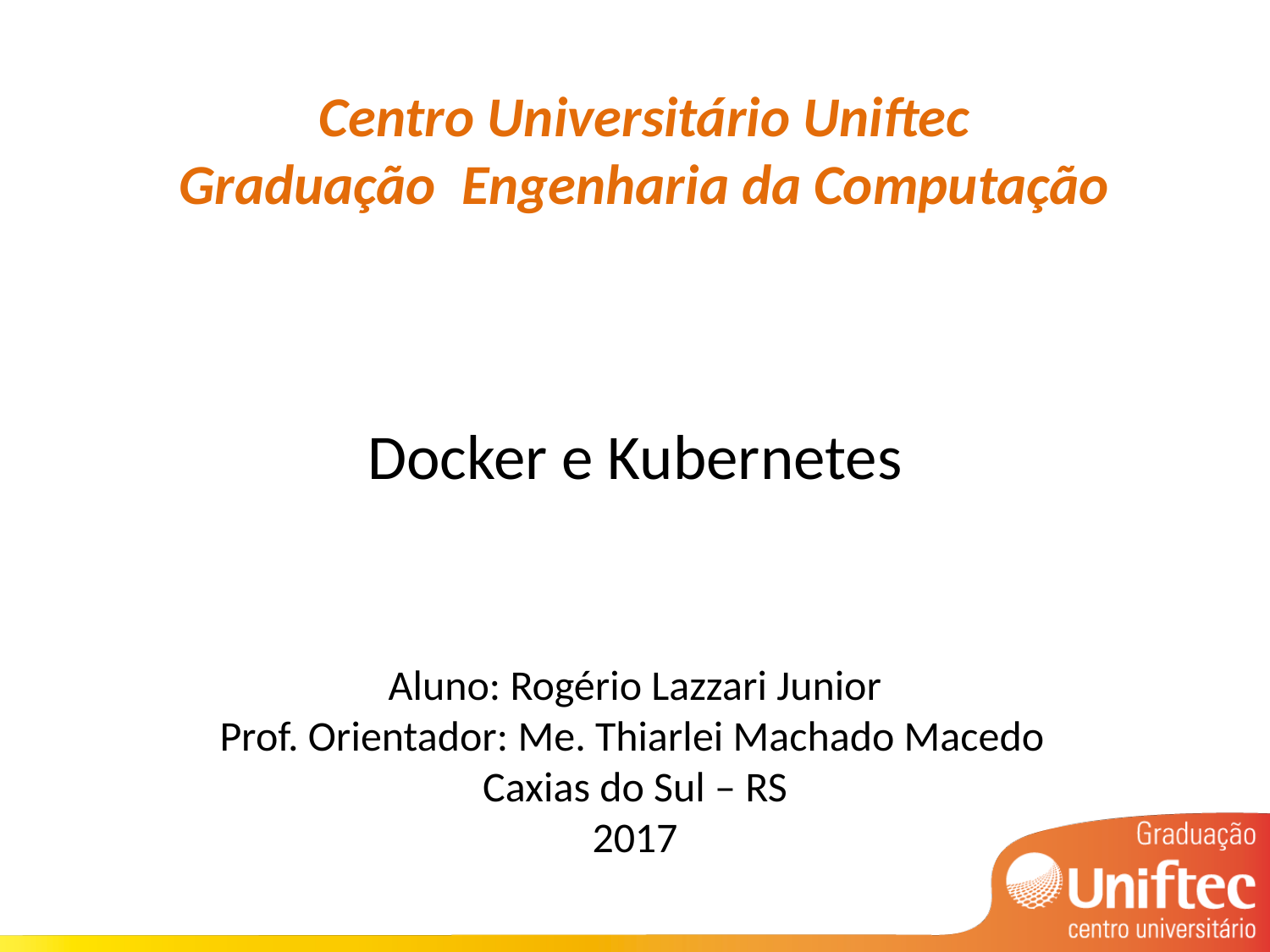

# Centro Universitário Uniftec Graduação  Engenharia da Computação
Docker e Kubernetes
Aluno: Rogério Lazzari Junior
Prof. Orientador: Me. Thiarlei Machado Macedo
Caxias do Sul – RS
2017